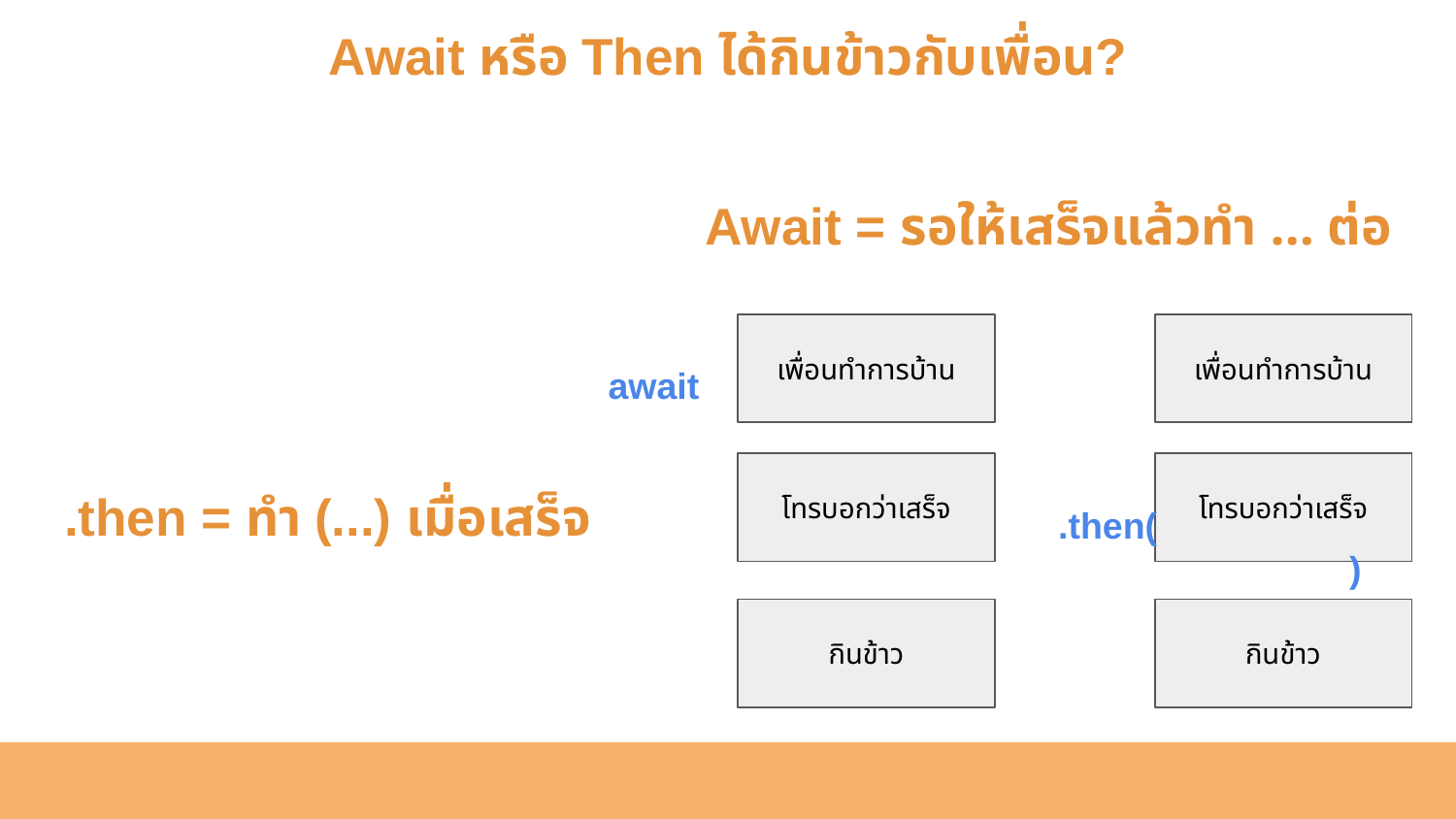

Await หรือ Then ได้กินข้าวกับเพื่อน?
# Await = รอให้เสร็จแล้วทำ … ต่อ
เพื่อนทำการบ้าน
เพื่อนทำการบ้าน
await
โทรบอกว่าเสร็จ
โทรบอกว่าเสร็จ
.then = ทำ (...) เมื่อเสร็จ
.then(				)
กินข้าว
กินข้าว